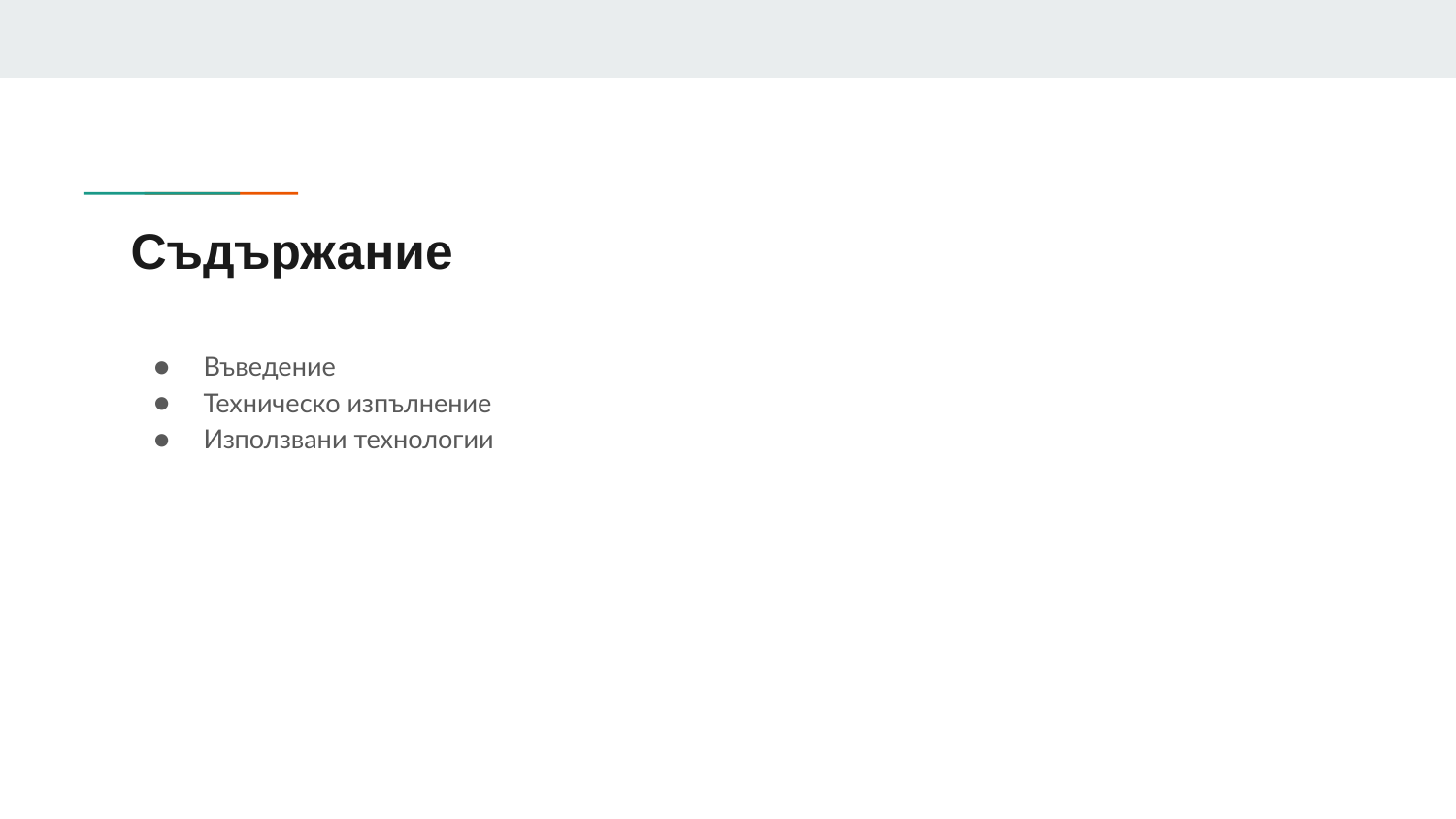

# Съдържание
Въведение
Техническо изпълнение
Използвани технологии